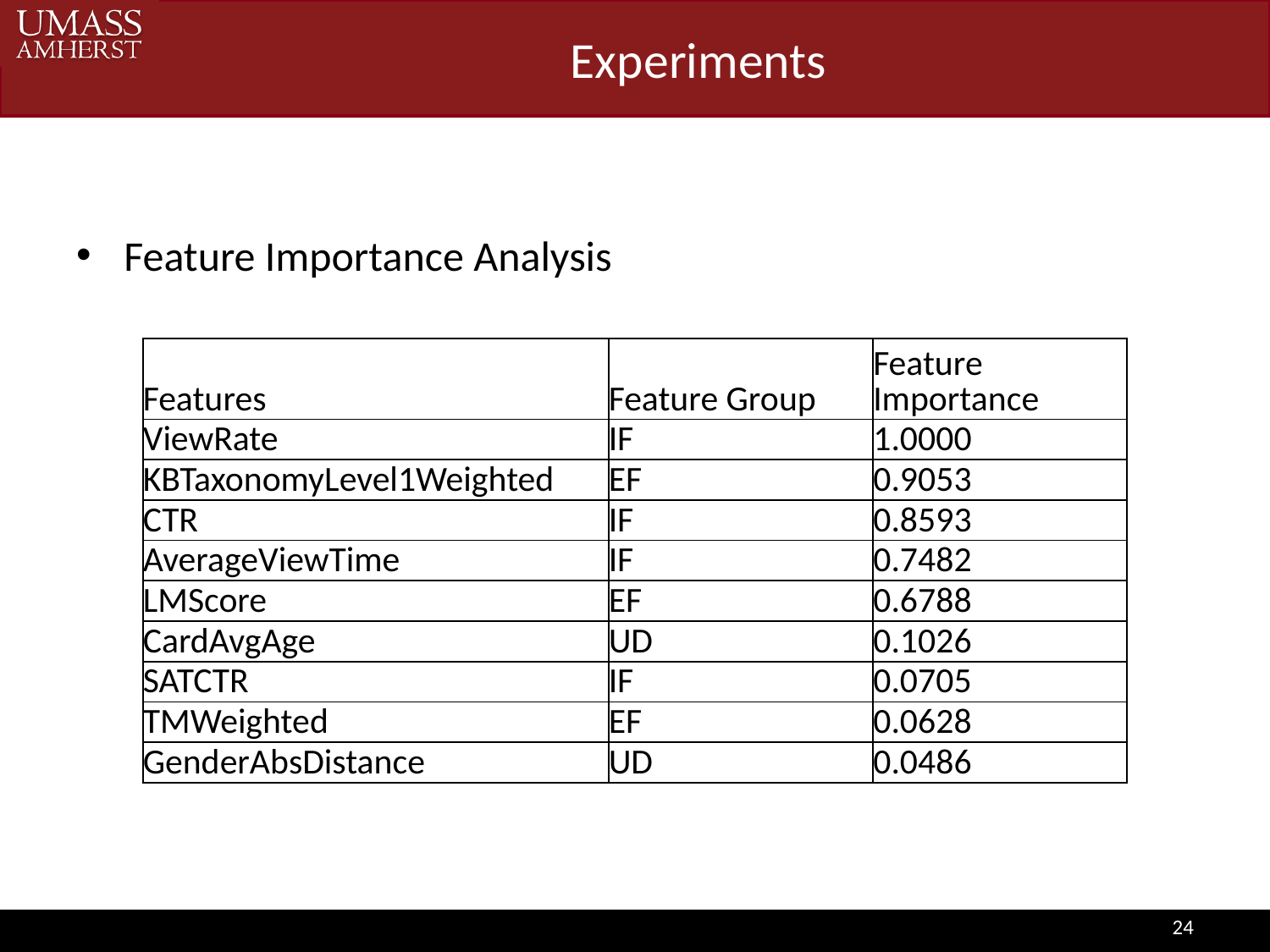

# Experiments
Feature Importance Analysis

| Features | Feature Group | Feature Importance |
| --- | --- | --- |
| ViewRate | IF | 1.0000 |
| KBTaxonomyLevel1Weighted | EF | 0.9053 |
| CTR | IF | 0.8593 |
| AverageViewTime | IF | 0.7482 |
| LMScore | EF | 0.6788 |
| CardAvgAge | UD | 0.1026 |
| SATCTR | IF | 0.0705 |
| TMWeighted | EF | 0.0628 |
| GenderAbsDistance | UD | 0.0486 |
24